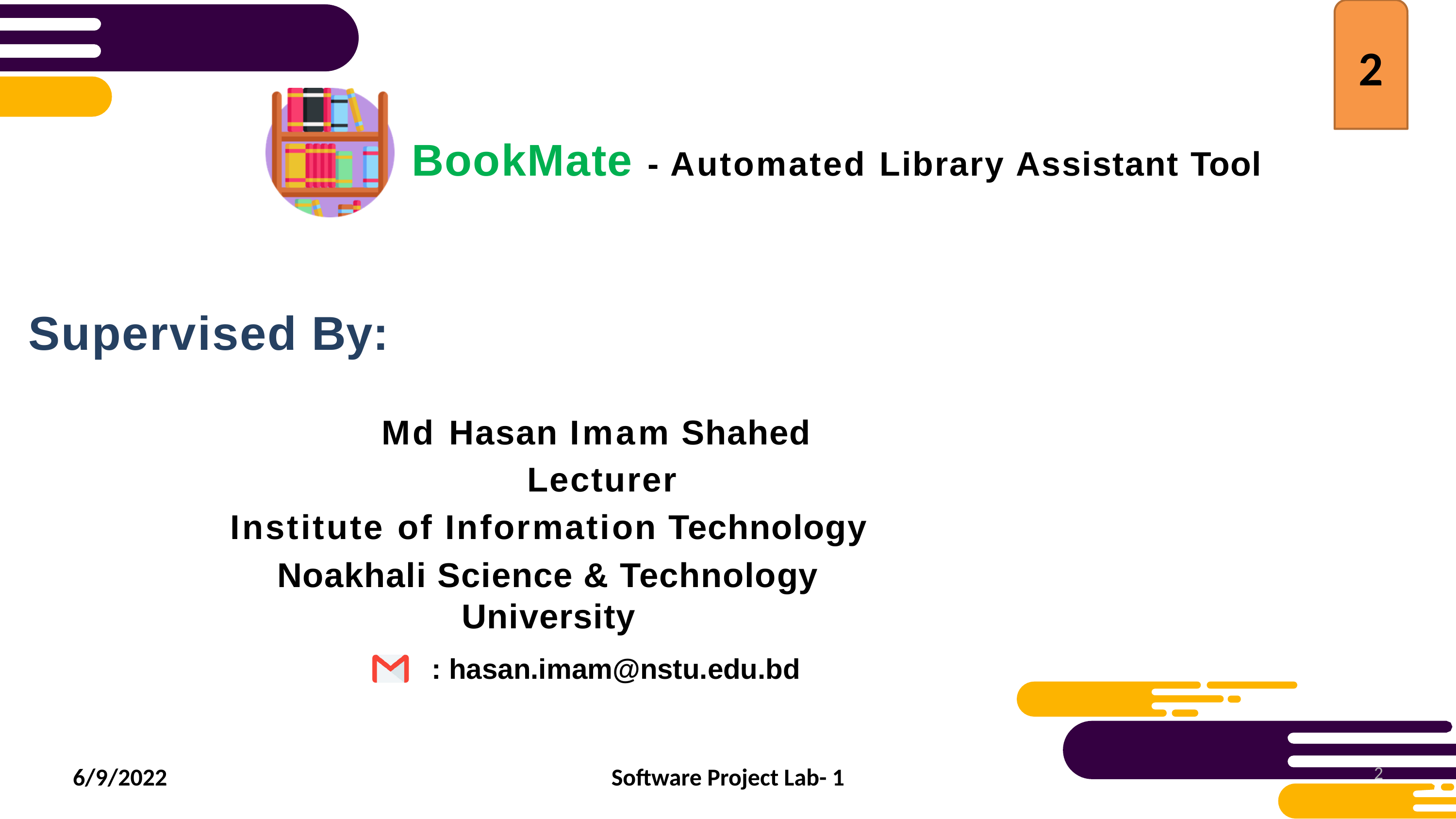

2

BookMate - Automated  Library Assistant Tool
# Supervised By:

Md Hasan Imam Shahed  Lecturer
Institute of Information Technology
Noakhali Science & Technology University

: hasan.imam@nstu.edu.bd

6/9/2022
Software Project Lab- 1
2